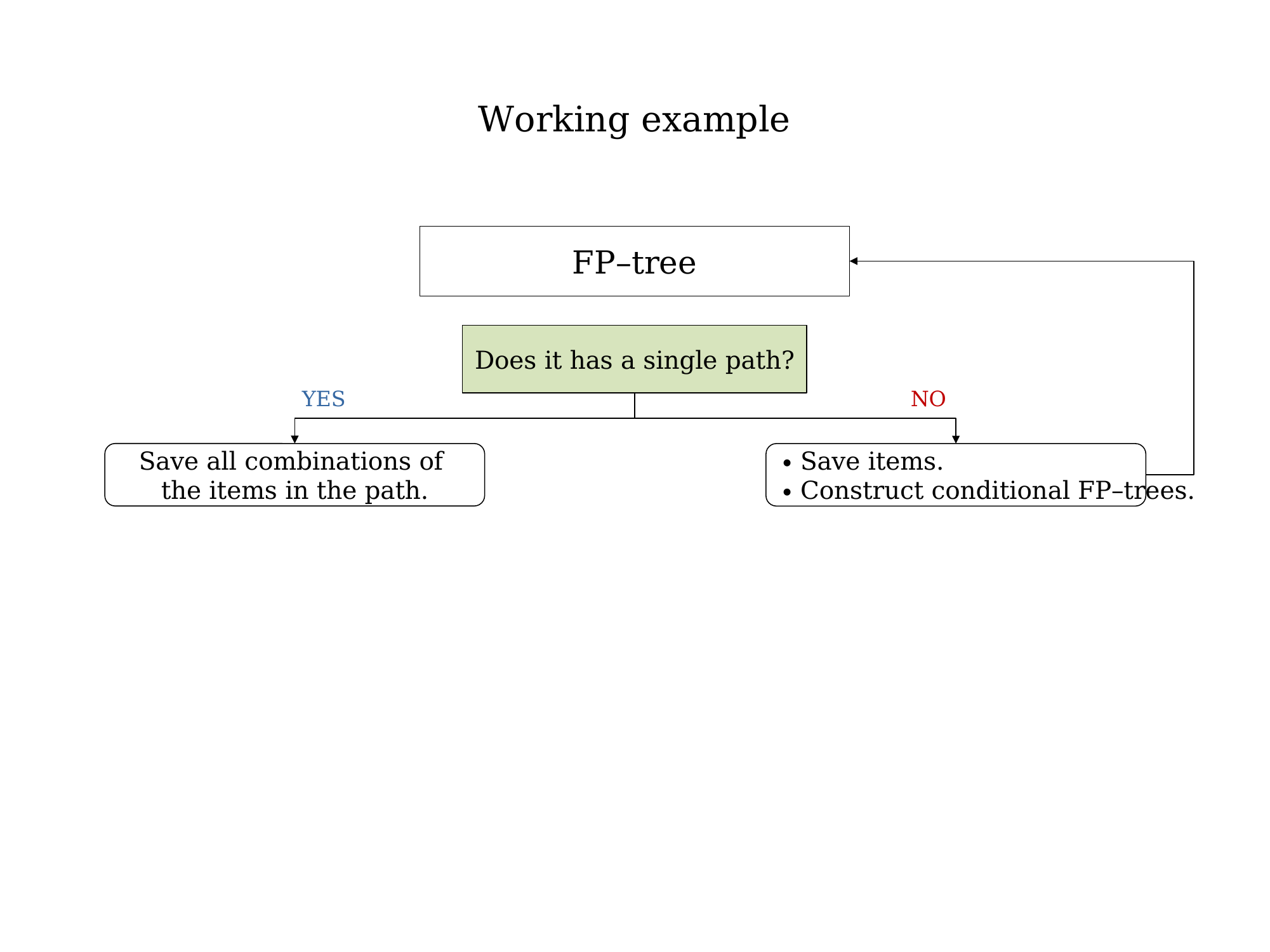

# Working example
FP–tree
Does it has a single path?
YES
NO
Save all combinations of
the items in the path.
∙ Save items.
∙ Construct conditional FP–trees.